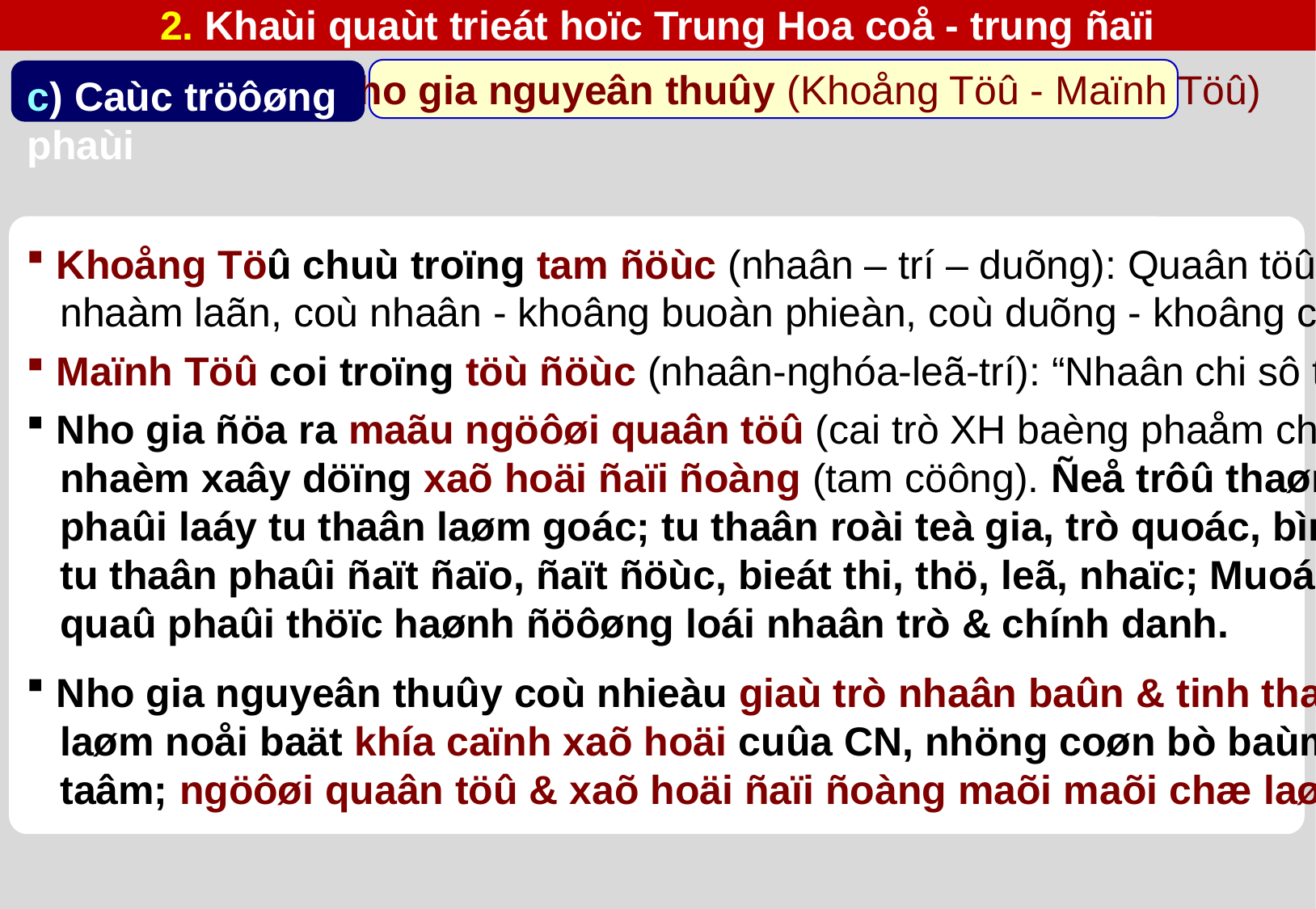

2. Khaùi quaùt trieát hoïc Trung Hoa coå - trung ñaïi
 Nho gia nguyeân thuûy (Khoång Töû - Maïnh Töû)
c) Caùc tröôøng phaùi
Khoång Töû chuù troïng tam ñöùc (nhaân – trí – duõng): Quaân töû coù trí - khoâng
   nhaàm laãn, coù nhaân - khoâng buoàn phieàn, coù duõng - khoâng coù gì phaûi kinh sôï;
Maïnh Töû coi troïng töù ñöùc (nhaân-nghóa-leã-trí): “Nhaân chi sô tính baûn thieän”;
Nho gia ñöa ra maãu ngöôøi quaân töû (cai trò XH baèng phaåm chaát ñaïo ñöùc)
   nhaèm xaây döïng xaõ hoäi ñaïi ñoàng (tam cöông). Ñeå trôû thaønh ngöôøi quaân töû
   phaûi laáy tu thaân laøm goác; tu thaân roài teà gia, trò quoác, bình thieân haï; Muoán
   tu thaân phaûi ñaït ñaïo, ñaït ñöùc, bieát thi, thö, leã, nhaïc; Muoán haønh ñoäng hieäu
   quaû phaûi thöïc haønh ñöôøng loái nhaân trò & chính danh.
Nho gia nguyeân thuûy coù nhieàu giaù trò nhaân baûn & tinh thaàn bieän chöùng ñaõ
   laøm noåi baät khía caïnh xaõ hoäi cuûa CN, nhöng coøn bò baùm ñaày maøu saéc duy
   taâm; ngöôøi quaân töû & xaõ hoäi ñaïi ñoàng maõi maõi chæ laø moät lyù töôûng.